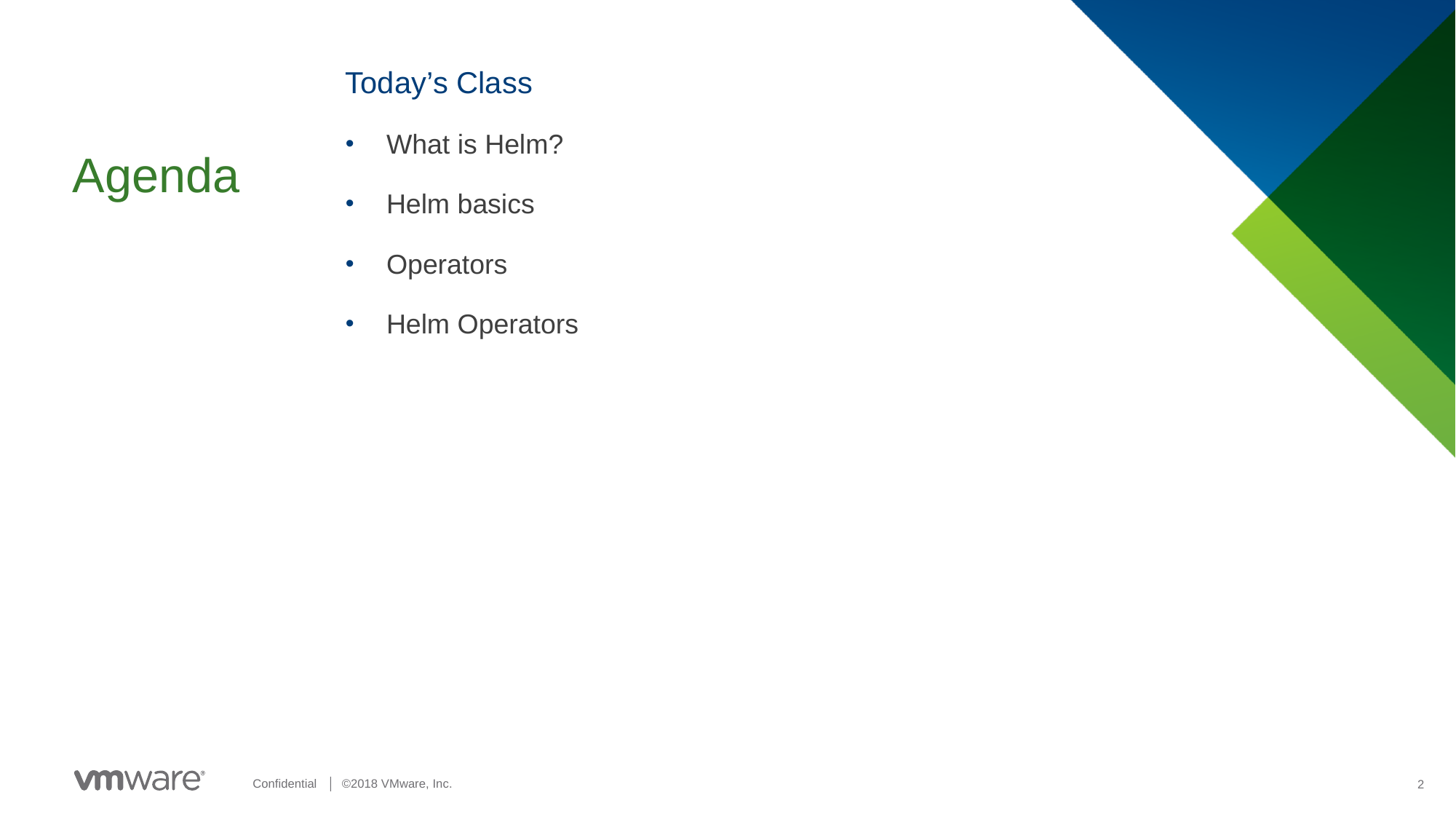

Today’s Class
What is Helm?
Helm basics
Operators
Helm Operators